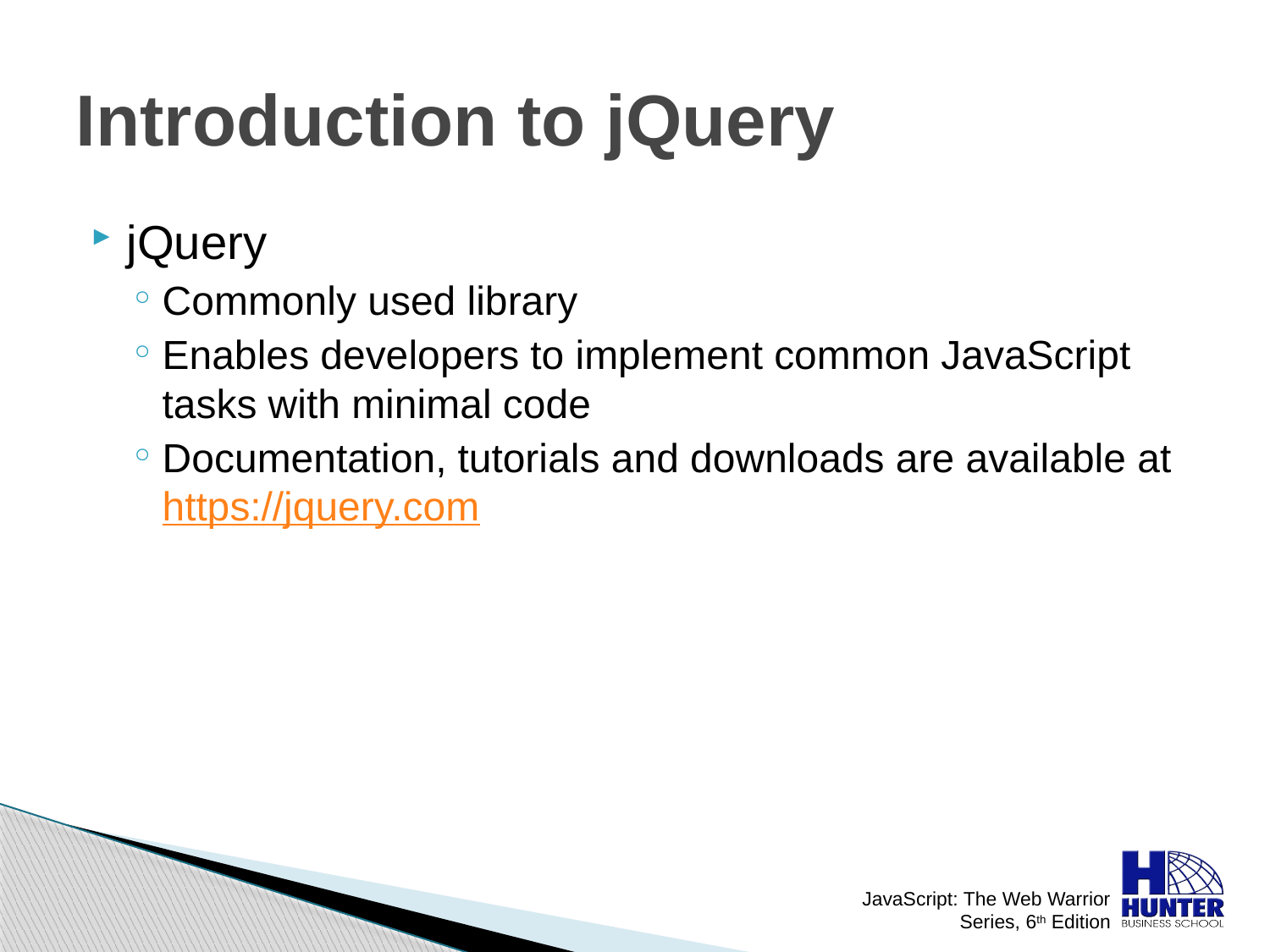

# Introduction to jQuery
jQuery
Commonly used library
Enables developers to implement common JavaScript tasks with minimal code
Documentation, tutorials and downloads are available at https://jquery.com